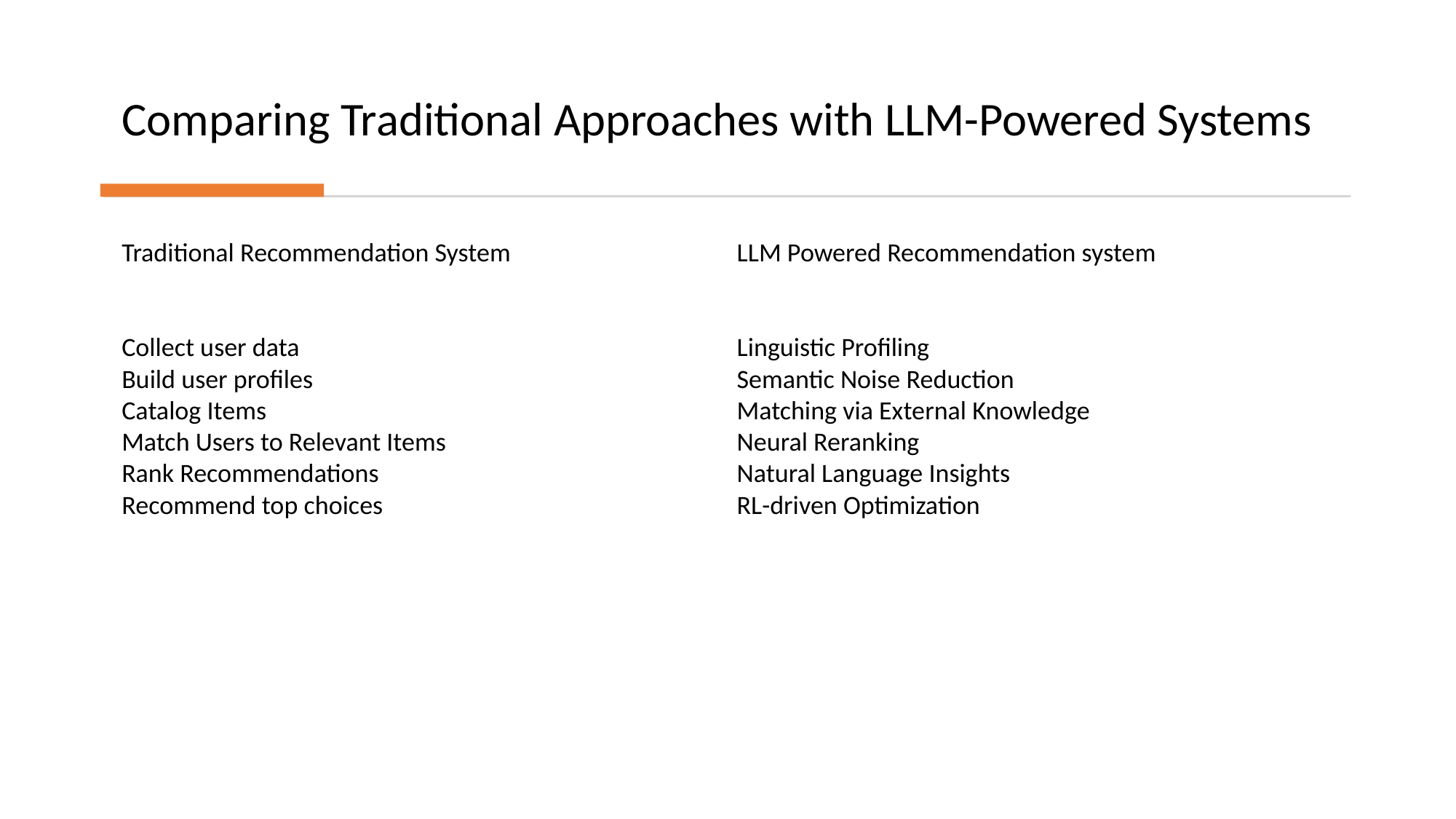

# Comparing Traditional Approaches with LLM-Powered Systems

Traditional Recommendation System
LLM Powered Recommendation system
Collect user data
Build user profiles
Catalog Items
Match Users to Relevant Items
Rank Recommendations
Recommend top choices
Linguistic Profiling
Semantic Noise Reduction
Matching via External Knowledge
Neural Reranking
Natural Language Insights
RL-driven Optimization